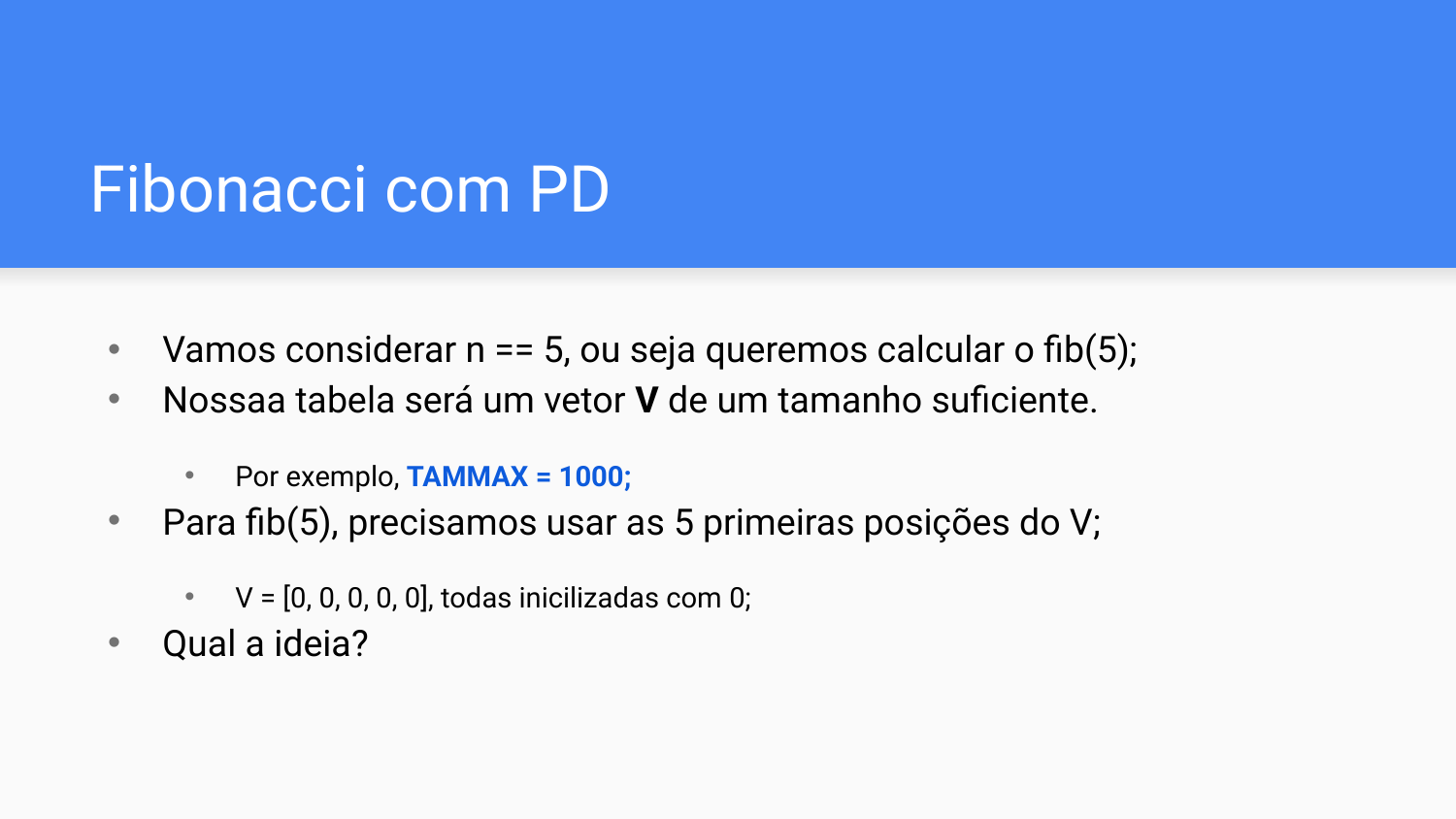

# Fibonacci com PD
Vamos considerar n == 5, ou seja queremos calcular o fib(5);
Nossaa tabela será um vetor V de um tamanho suficiente.
Por exemplo, TAMMAX = 1000;
Para fib(5), precisamos usar as 5 primeiras posições do V;
V = [0, 0, 0, 0, 0], todas inicilizadas com 0;
Qual a ideia?